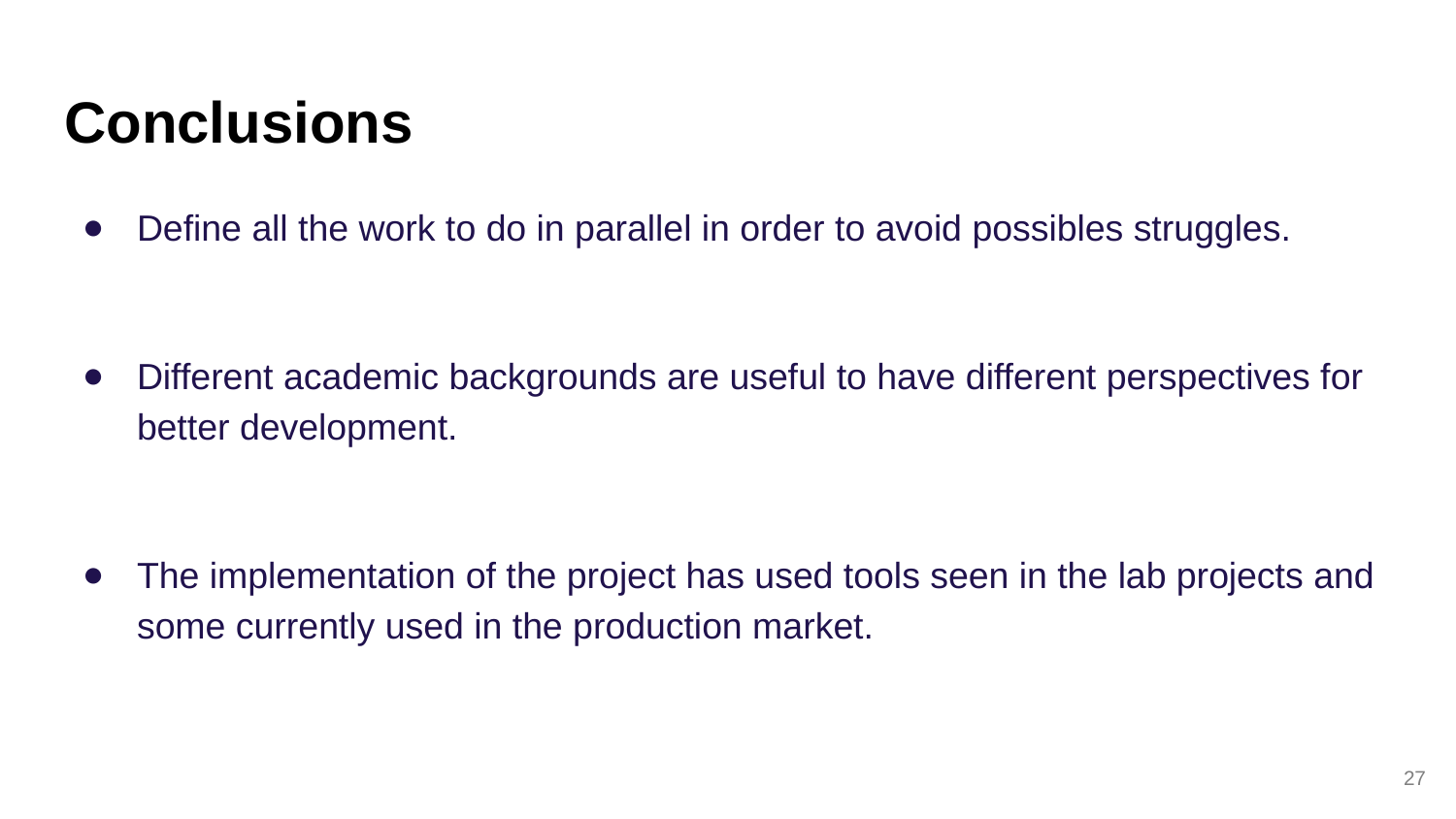

# Conclusions
Define all the work to do in parallel in order to avoid possibles struggles.

Different academic backgrounds are useful to have different perspectives for better development.

The implementation of the project has used tools seen in the lab projects and some currently used in the production market.
27